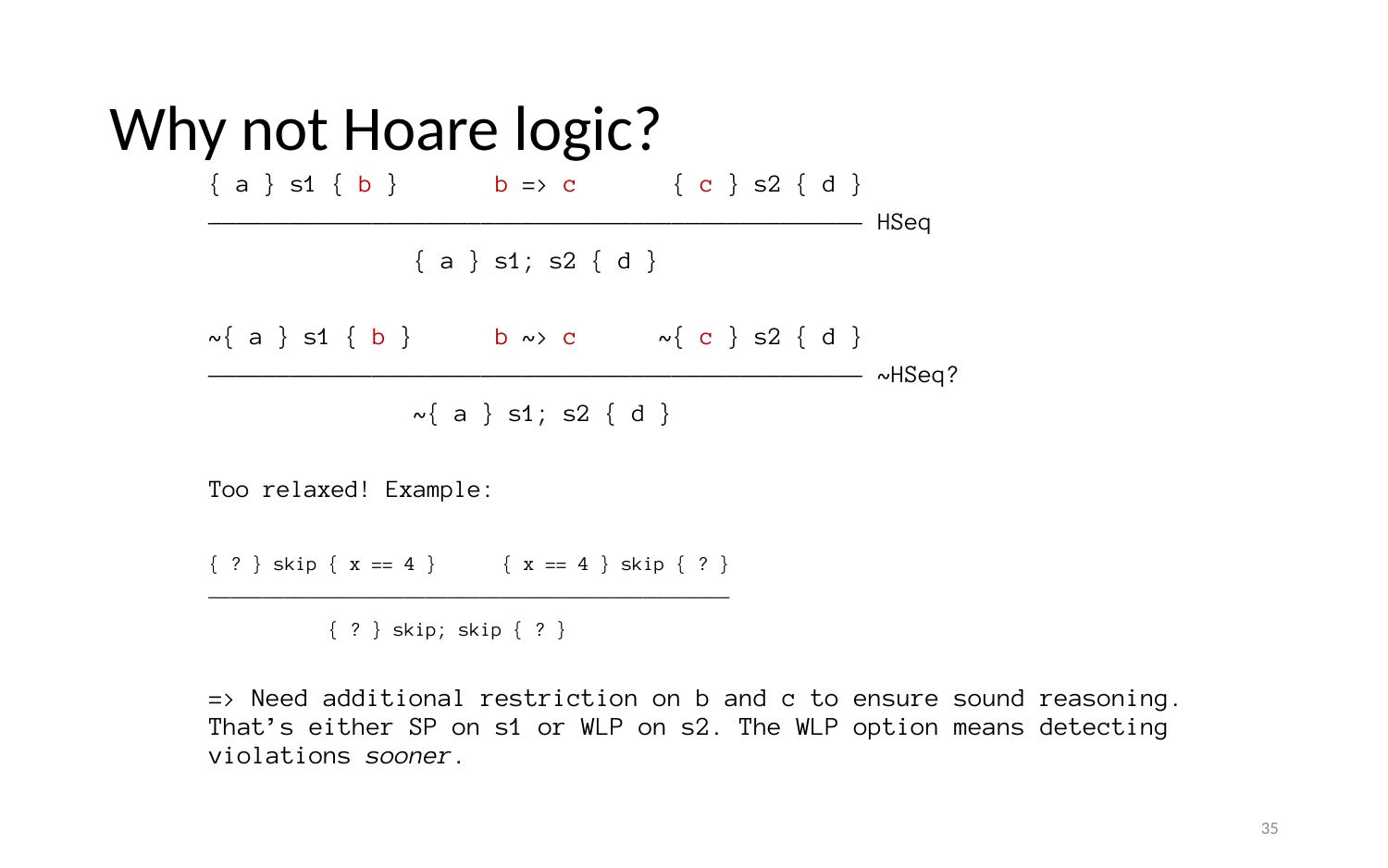

# Why not Hoare logic?
{ a } s1 { b }       b => c       { c } s2 { d }
———————————————————————————————————————————————— HSeq
               { a } s1; s2 { d }

~{ a } s1 { b }      b ~> c      ~{ c } s2 { d }
———————————————————————————————————————————————— ~HSeq?
               ~{ a } s1; s2 { d }

Too relaxed! Example:

{ ? } skip { x == 4 }      { x == 4 } skip { ? }
————————————————————————————————————————————————
           { ? } skip; skip { ? }

=> Need additional restriction on b and c to ensure sound reasoning. That’s either SP on s1 or WLP on s2. The WLP option means detecting violations sooner.

35